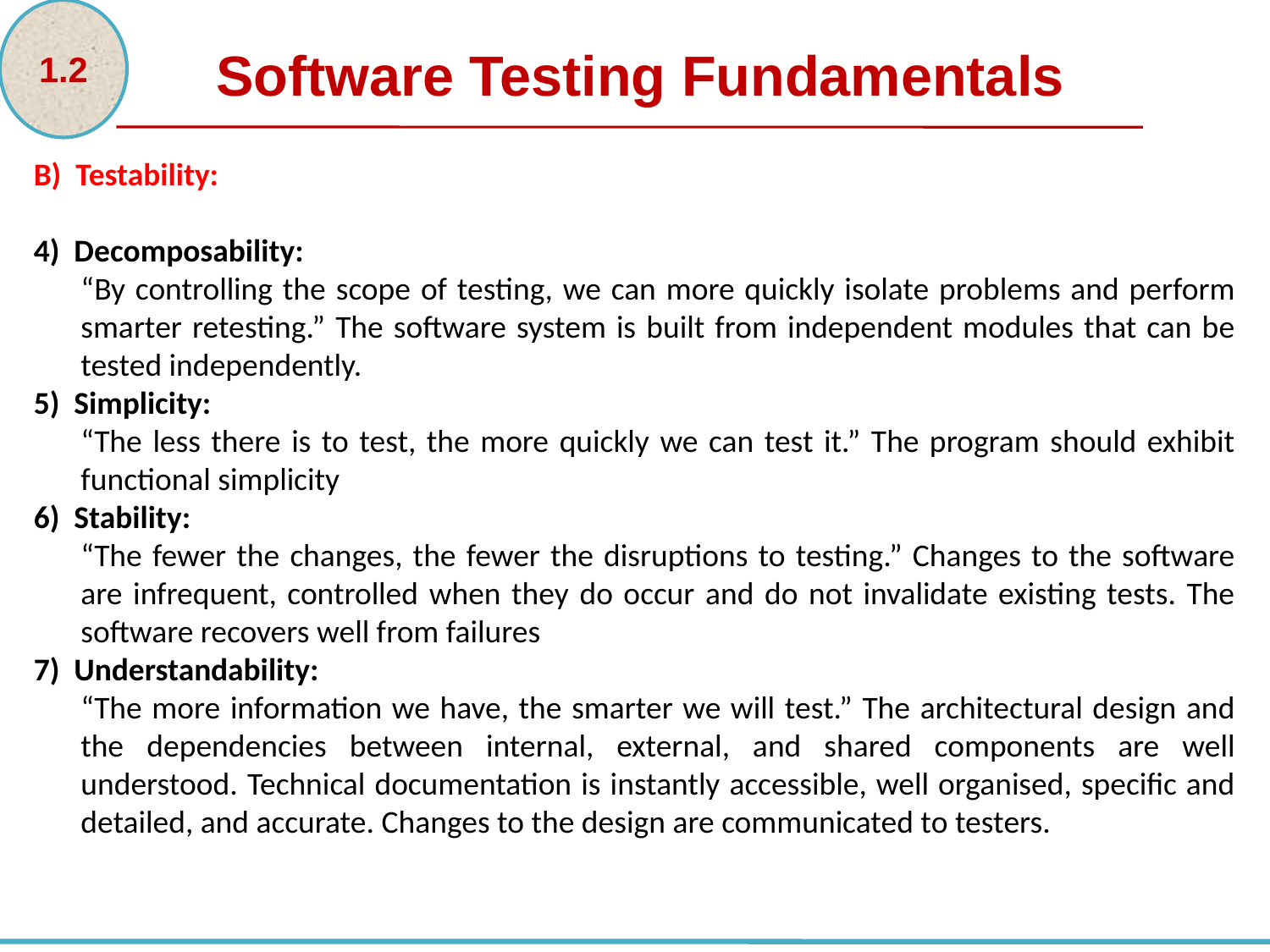

1.2
Software Testing Fundamentals
B)  Testability:

4)  Decomposability:
“By controlling the scope of testing, we can more quickly isolate problems and perform smarter retesting.” The software system is built from independent modules that can be tested independently.
5)  Simplicity:
“The less there is to test, the more quickly we can test it.” The program should exhibit functional simplicity
6)  Stability:
“The fewer the changes, the fewer the disruptions to testing.” Changes to the software are infrequent, controlled when they do occur and do not invalidate existing tests. The software recovers well from failures
7)  Understandability:
“The more information we have, the smarter we will test.” The architectural design and the dependencies between internal, external, and shared components are well understood. Technical documentation is instantly accessible, well organised, specific and detailed, and accurate. Changes to the design are communicated to testers.